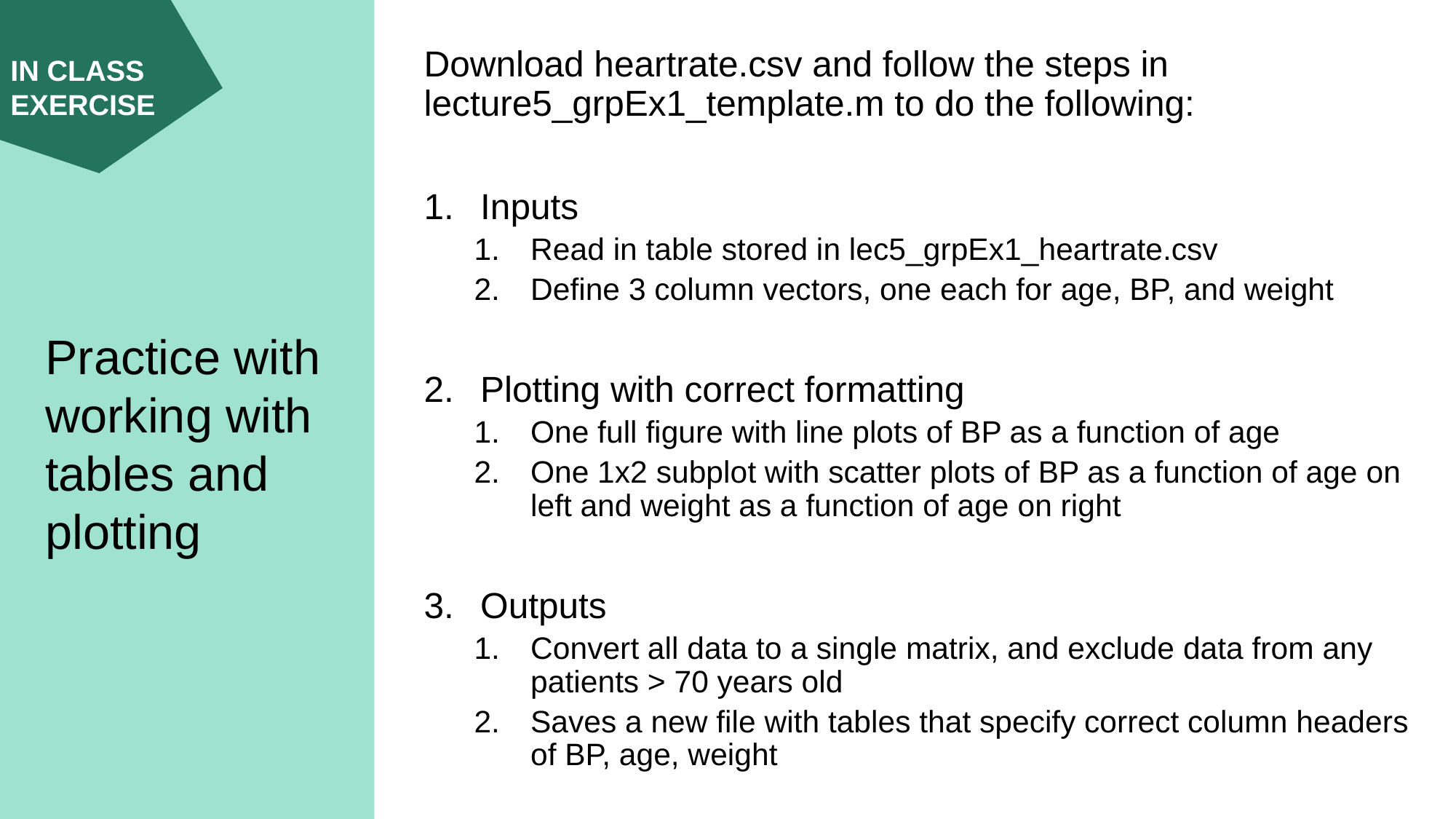

Download heartrate.csv and follow the steps in lecture5_grpEx1_template.m to do the following:

Inputs
Read in table stored in lec5_grpEx1_heartrate.csv
Define 3 column vectors, one each for age, BP, and weight

Plotting with correct formatting
One full figure with line plots of BP as a function of age
One 1x2 subplot with scatter plots of BP as a function of age on left and weight as a function of age on right

Outputs
Convert all data to a single matrix, and exclude data from any patients > 70 years old
Saves a new file with tables that specify correct column headers of BP, age, weight
Practice with working with tables and plotting